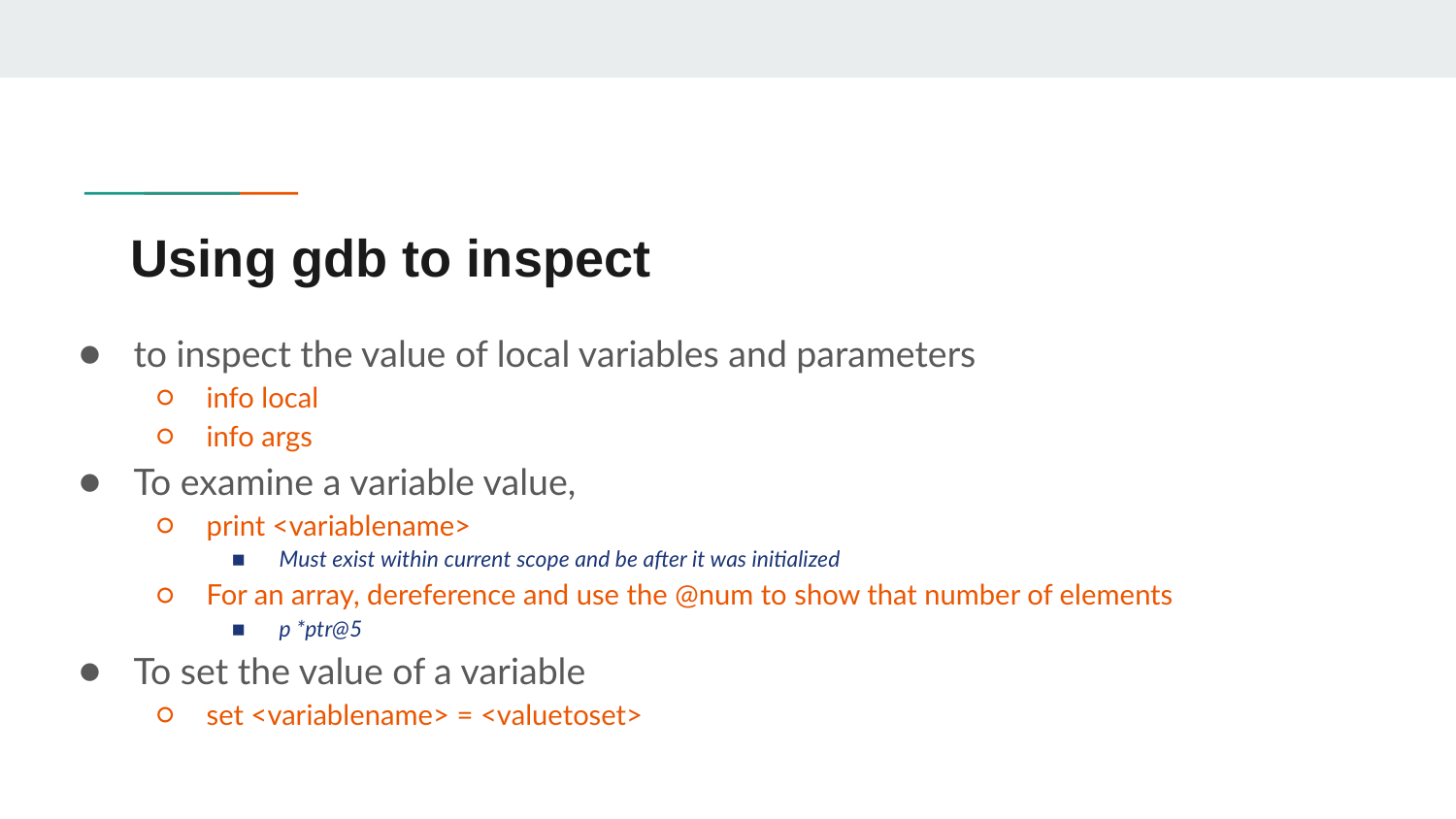

# Using gdb to inspect
to inspect the value of local variables and parameters
info local
info args
To examine a variable value,
print <variablename>
Must exist within current scope and be after it was initialized
For an array, dereference and use the @num to show that number of elements
p *ptr@5
To set the value of a variable
set <variablename> = <valuetoset>